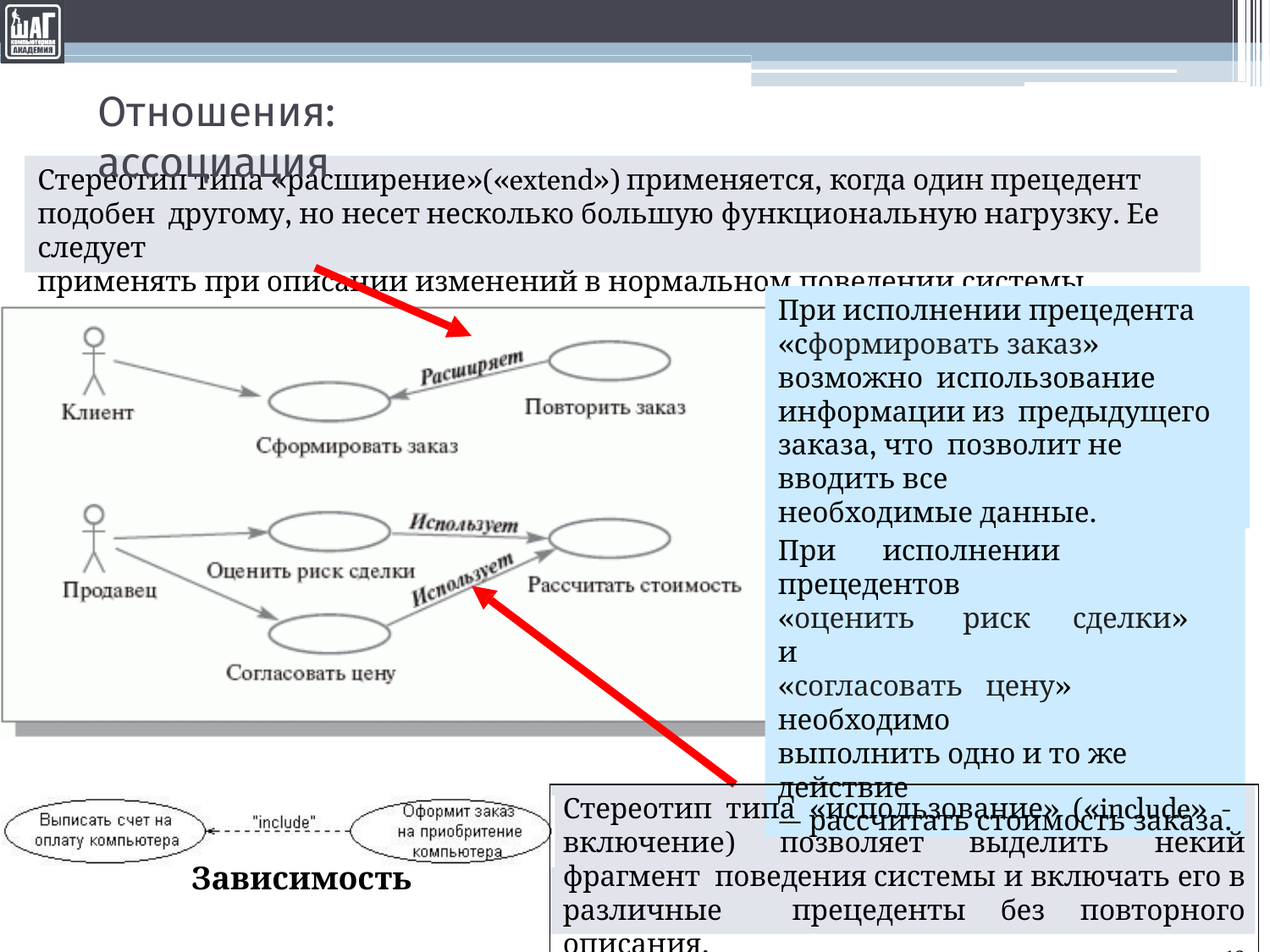

# Отношения: ассоциация

Стереотип типа «расширение»(«extend») применяется, когда один прецедент подобен  другому, но несет несколько большую функциональную нагрузку. Ее следует
применять при описании изменений в нормальном поведении системы.

При исполнении прецедента
«сформировать заказ» возможно  использование информации из  предыдущего заказа, что  позволит не вводить все
необходимые данные.

При	исполнении	прецедентов
«оценить	риск	сделки»	и
«согласовать	цену»	необходимо
выполнить одно и то же  действие
— рассчитать стоимость заказа.

Стереотип типа «использование» («include» -  включение) позволяет выделить некий фрагмент  поведения системы и включать его в различные  прецеденты без повторного описания.
13

Зависимость